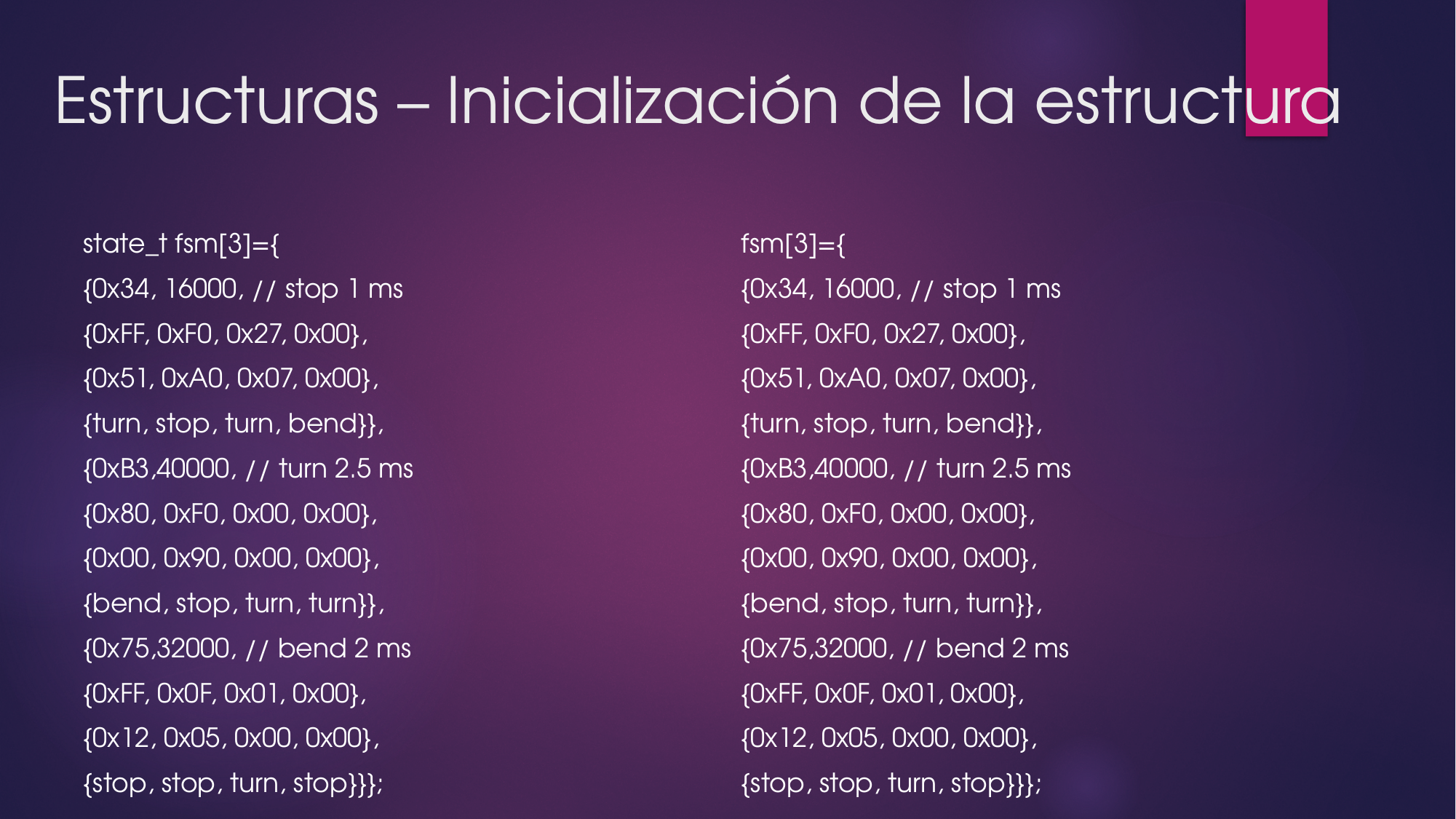

# Estructuras – Inicialización de la estructura
state_t fsm[3]={
{0x34, 16000, // stop 1 ms
{0xFF, 0xF0, 0x27, 0x00},
{0x51, 0xA0, 0x07, 0x00},
{turn, stop, turn, bend}},
{0xB3,40000, // turn 2.5 ms
{0x80, 0xF0, 0x00, 0x00},
{0x00, 0x90, 0x00, 0x00},
{bend, stop, turn, turn}},
{0x75,32000, // bend 2 ms
{0xFF, 0x0F, 0x01, 0x00},
{0x12, 0x05, 0x00, 0x00},
{stop, stop, turn, stop}}};
fsm[3]={
{0x34, 16000, // stop 1 ms
{0xFF, 0xF0, 0x27, 0x00},
{0x51, 0xA0, 0x07, 0x00},
{turn, stop, turn, bend}},
{0xB3,40000, // turn 2.5 ms
{0x80, 0xF0, 0x00, 0x00},
{0x00, 0x90, 0x00, 0x00},
{bend, stop, turn, turn}},
{0x75,32000, // bend 2 ms
{0xFF, 0x0F, 0x01, 0x00},
{0x12, 0x05, 0x00, 0x00},
{stop, stop, turn, stop}}};